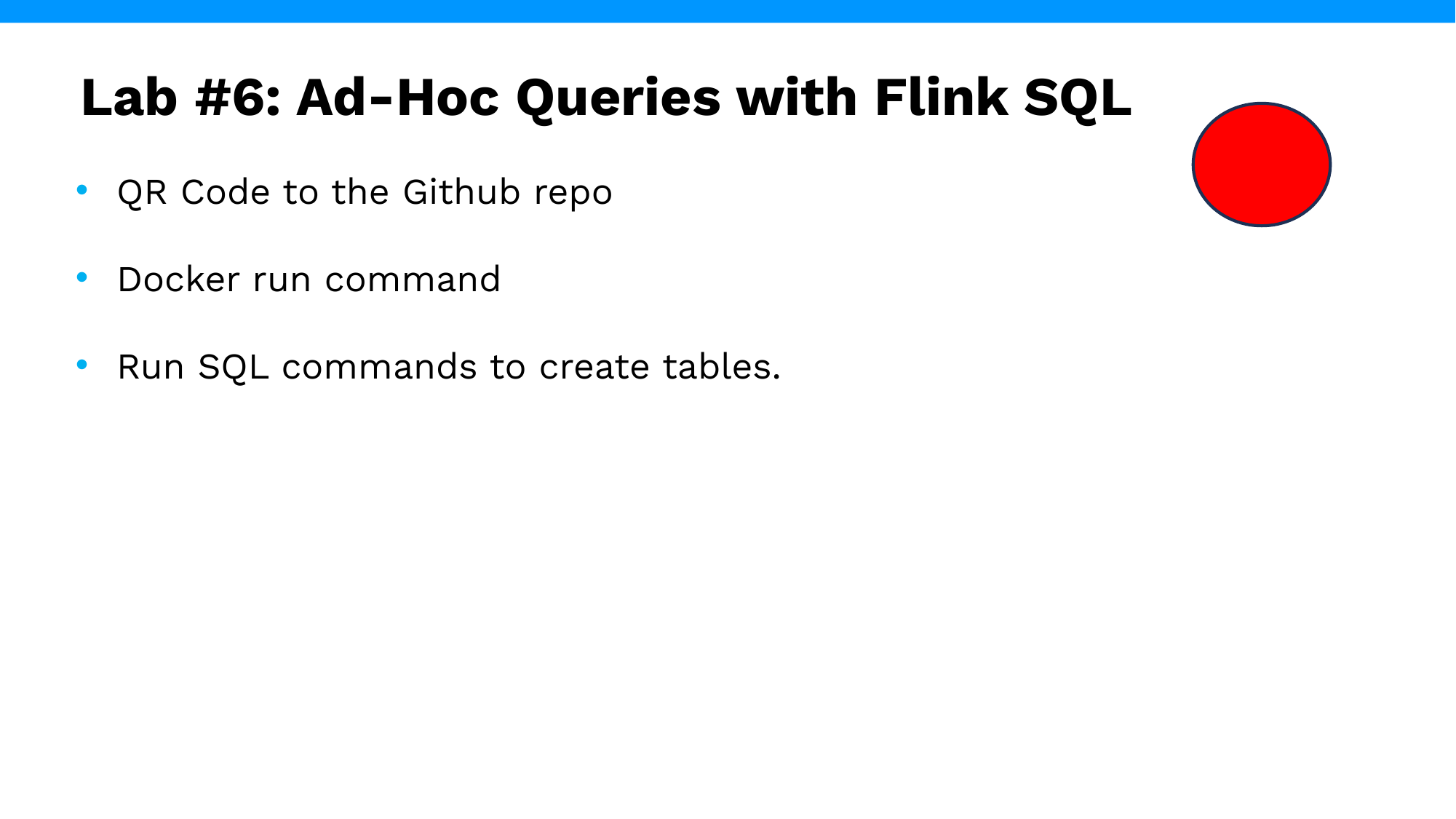

Lab #6: Ad-Hoc Queries with Flink SQL

QR Code to the Github repo

Docker run command

Run SQL commands to create tables.